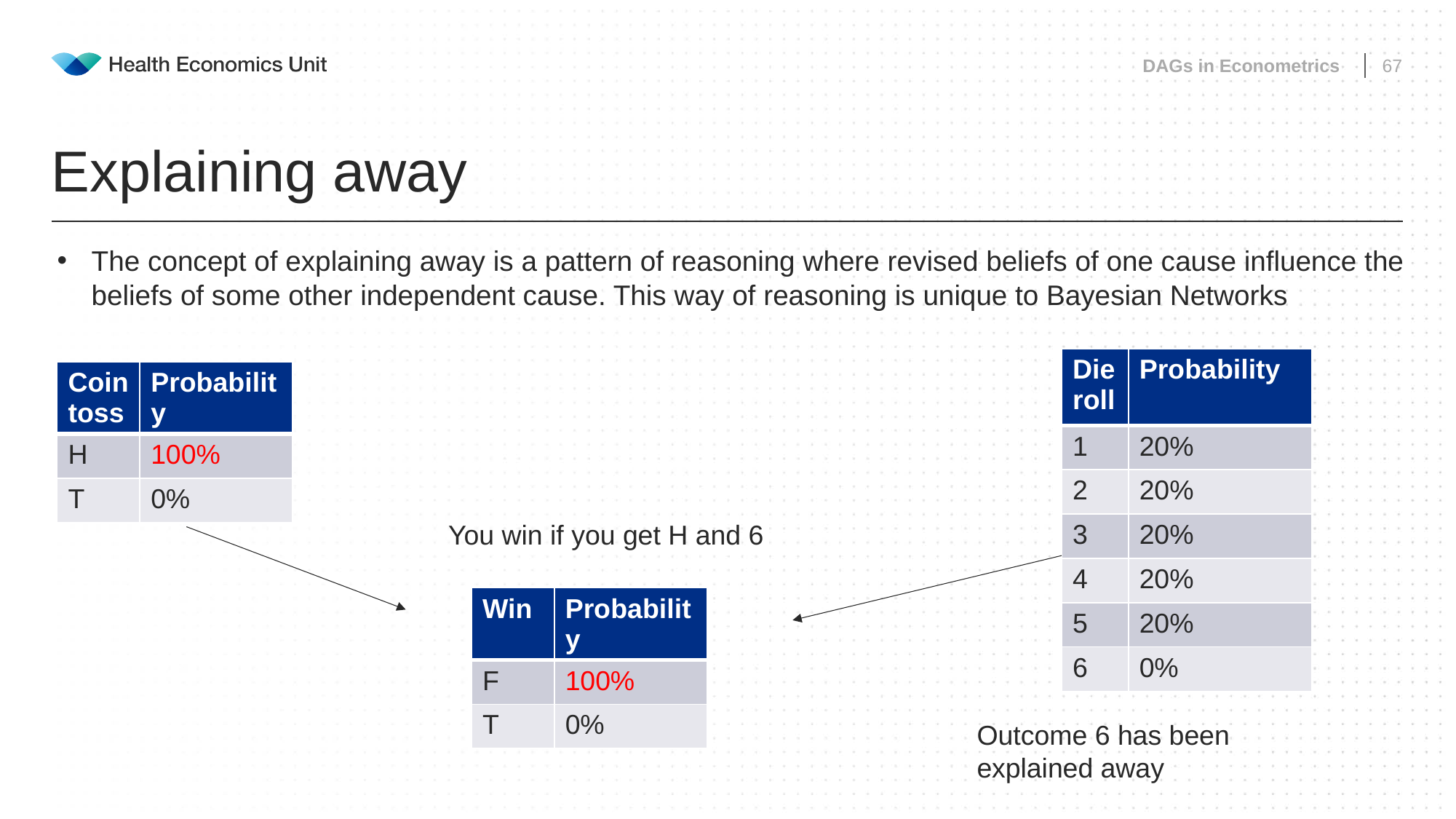

DAGs in Econometrics
67
# Explaining away
The concept of explaining away is a pattern of reasoning where revised beliefs of one cause influence the beliefs of some other independent cause. This way of reasoning is unique to Bayesian Networks

| Die roll | Probability |
| --- | --- |
| 1 | 20% |
| 2 | 20% |
| 3 | 20% |
| 4 | 20% |
| 5 | 20% |
| 6 | 0% |
| Coin toss | Probability |
| --- | --- |
| H | 100% |
| T | 0% |
You win if you get H and 6
| Win | Probability |
| --- | --- |
| F | 100% |
| T | 0% |
Outcome 6 has been explained away